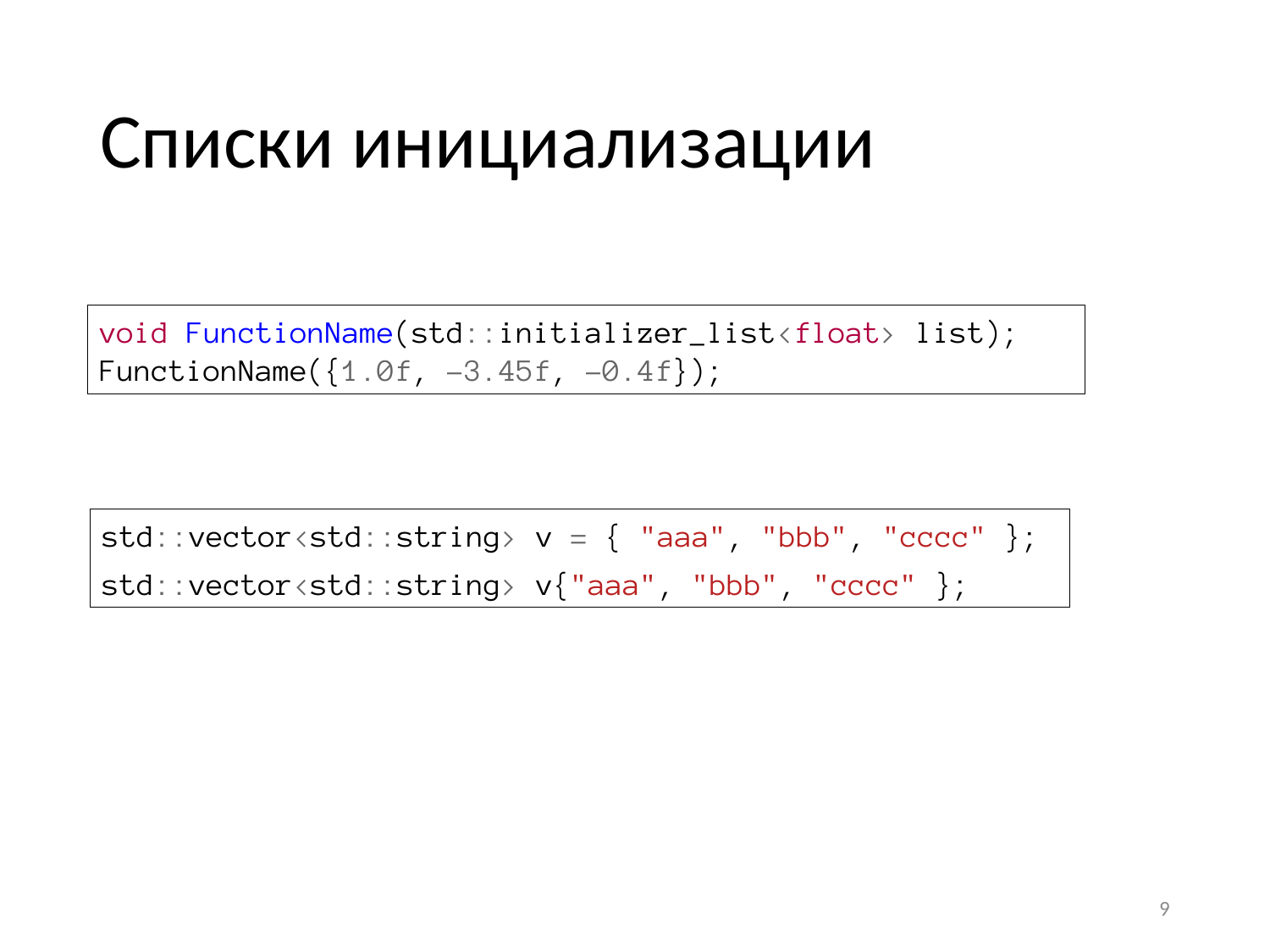

# Списки инициализации
void FunctionName(std::initializer_list<float> list);
FunctionName({1.0f, -3.45f, -0.4f});
std::vector<std::string> v = { "aaa", "bbb", "cccc" };
std::vector<std::string> v{"aaa", "bbb", "cccc" };
9